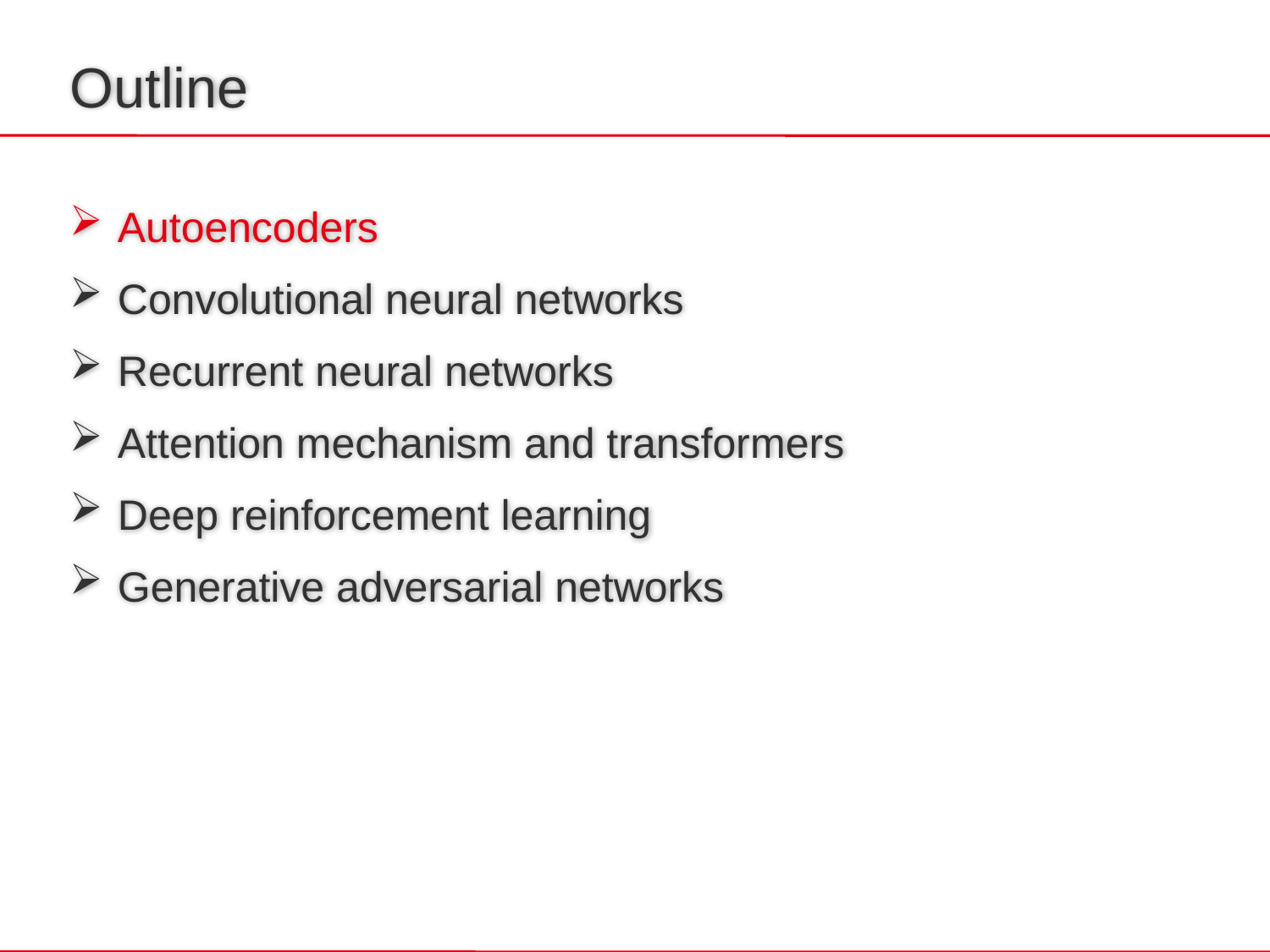

# Outline
Autoencoders
Convolutional neural networks
Recurrent neural networks
Attention mechanism and transformers
Deep reinforcement learning
Generative adversarial networks